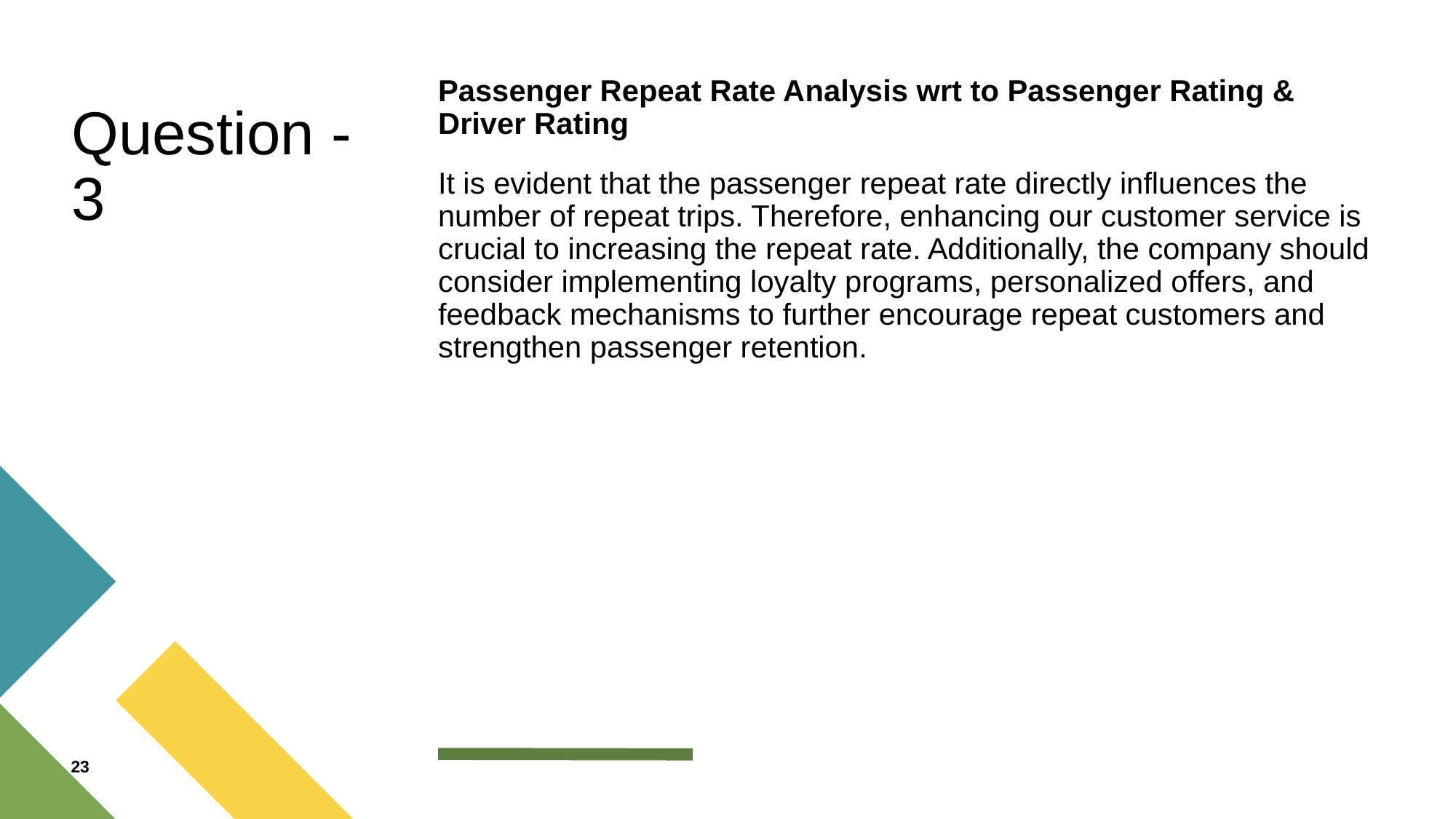

Question - 3

Passenger Repeat Rate Analysis wrt to Passenger Rating & Driver Rating
It is evident that the passenger repeat rate directly influences the number of repeat trips. Therefore, enhancing our customer service is crucial to increasing the repeat rate. Additionally, the company should consider implementing loyalty programs, personalized offers, and feedback mechanisms to further encourage repeat customers and strengthen passenger retention.
#
23